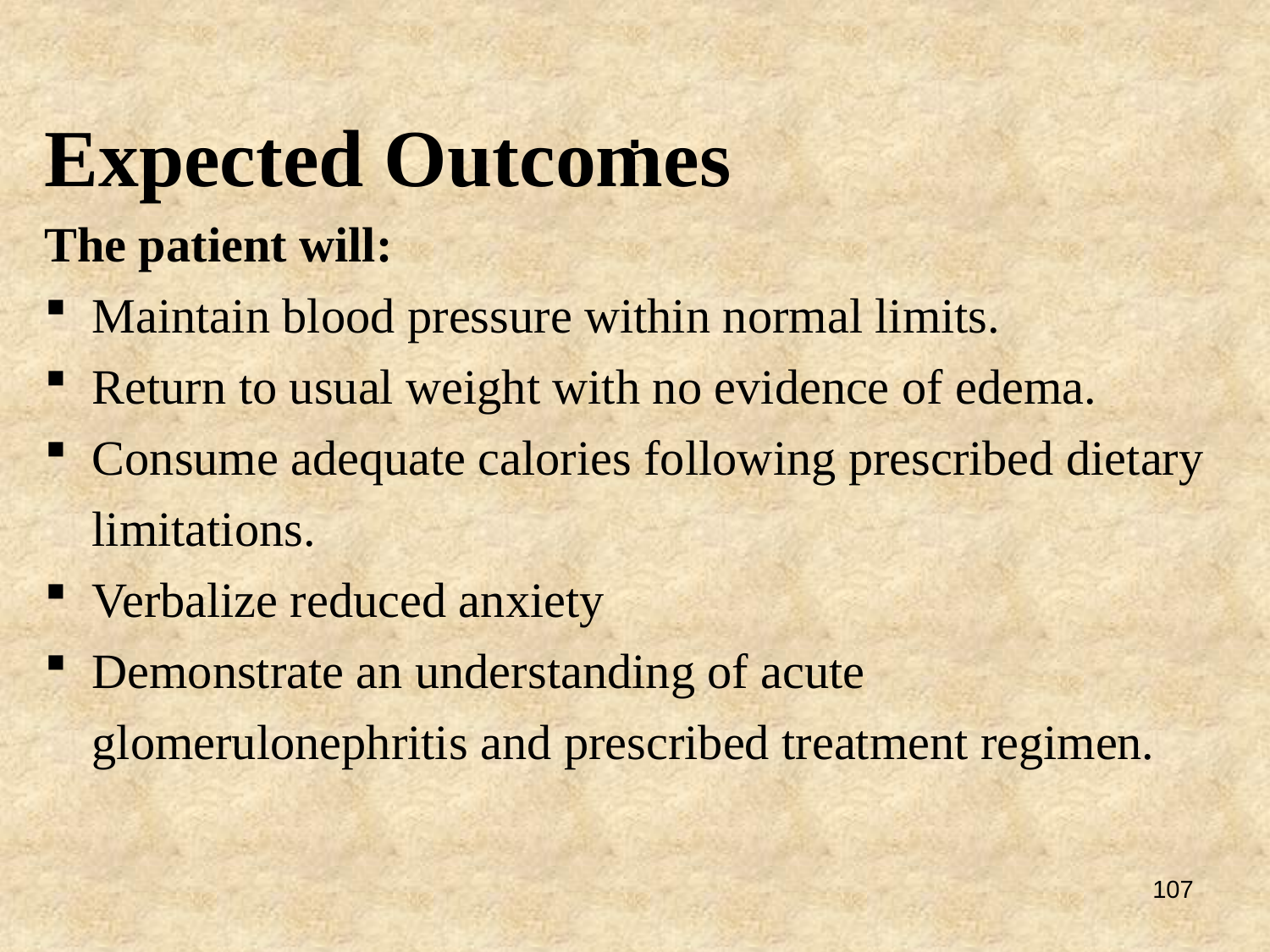

Expected Outcomes
The patient will:
Maintain blood pressure within normal limits.
Return to usual weight with no evidence of edema.
Consume adequate calories following prescribed dietary   limitations.
Verbalize reduced anxiety
Demonstrate an understanding of acute glomerulonephritis and prescribed treatment regimen.

# .
107